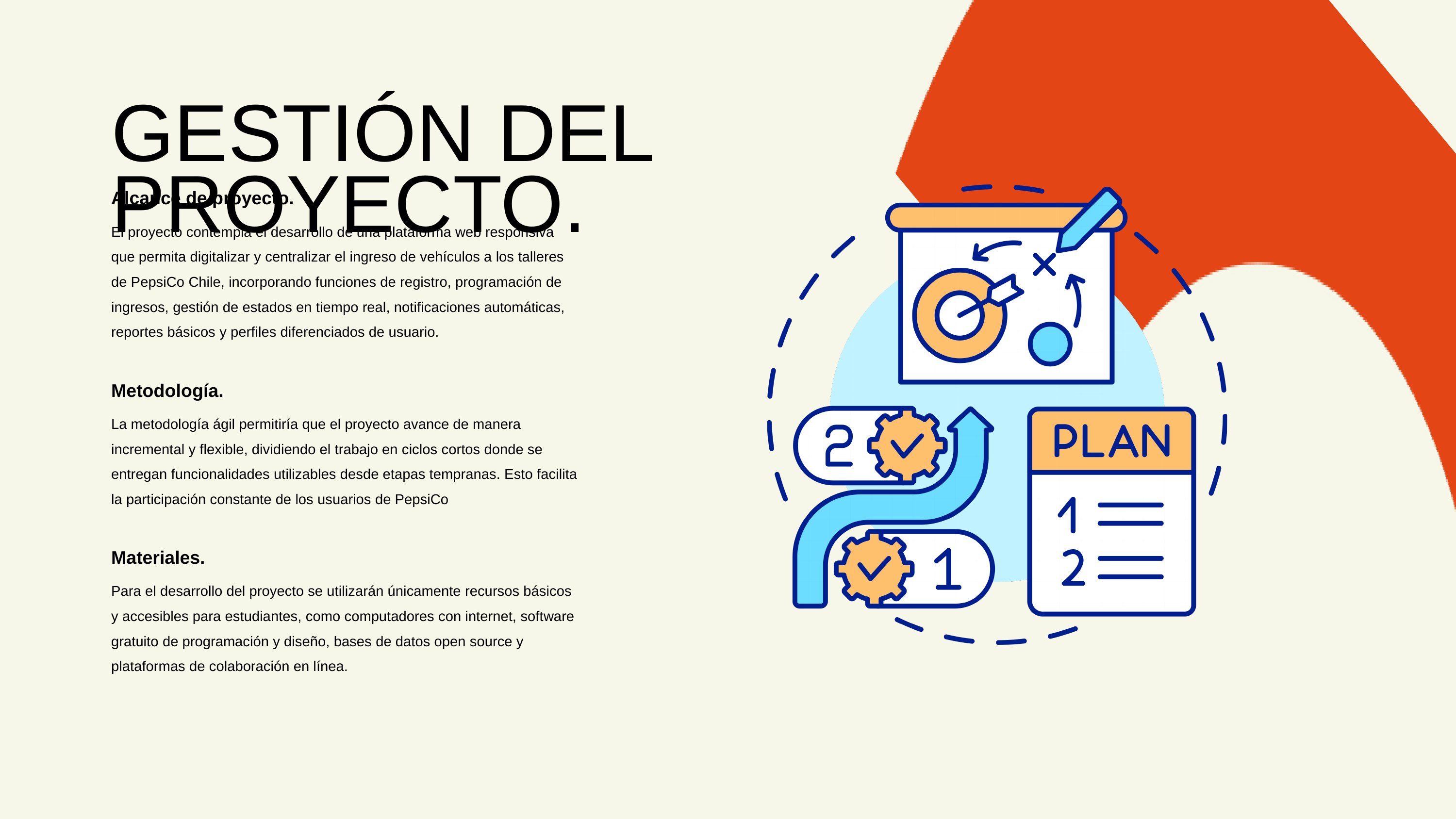

GESTIÓN DEL PROYECTO.
Alcance de proyecto.
El proyecto contempla el desarrollo de una plataforma web responsiva que permita digitalizar y centralizar el ingreso de vehículos a los talleres de PepsiCo Chile, incorporando funciones de registro, programación de ingresos, gestión de estados en tiempo real, notificaciones automáticas, reportes básicos y perfiles diferenciados de usuario.

Metodología.
La metodología ágil permitiría que el proyecto avance de manera incremental y flexible, dividiendo el trabajo en ciclos cortos donde se entregan funcionalidades utilizables desde etapas tempranas. Esto facilita la participación constante de los usuarios de PepsiCo
Materiales.
Para el desarrollo del proyecto se utilizarán únicamente recursos básicos y accesibles para estudiantes, como computadores con internet, software gratuito de programación y diseño, bases de datos open source y plataformas de colaboración en línea.